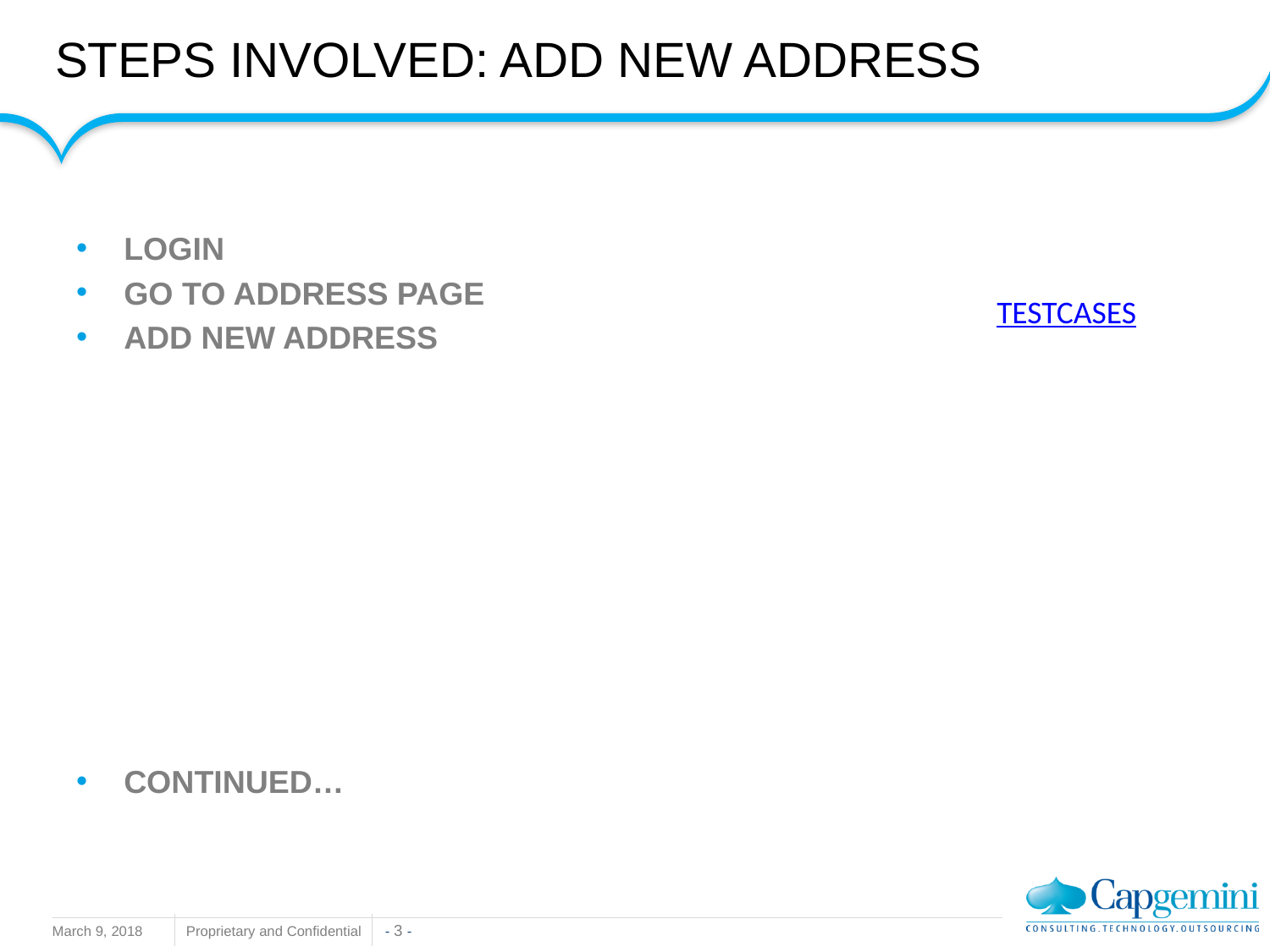

# STEPS INVOLVED: ADD NEW ADDRESS
LOGIN
GO TO ADDRESS PAGE
ADD NEW ADDRESS

CONTINUED…

TESTCASES